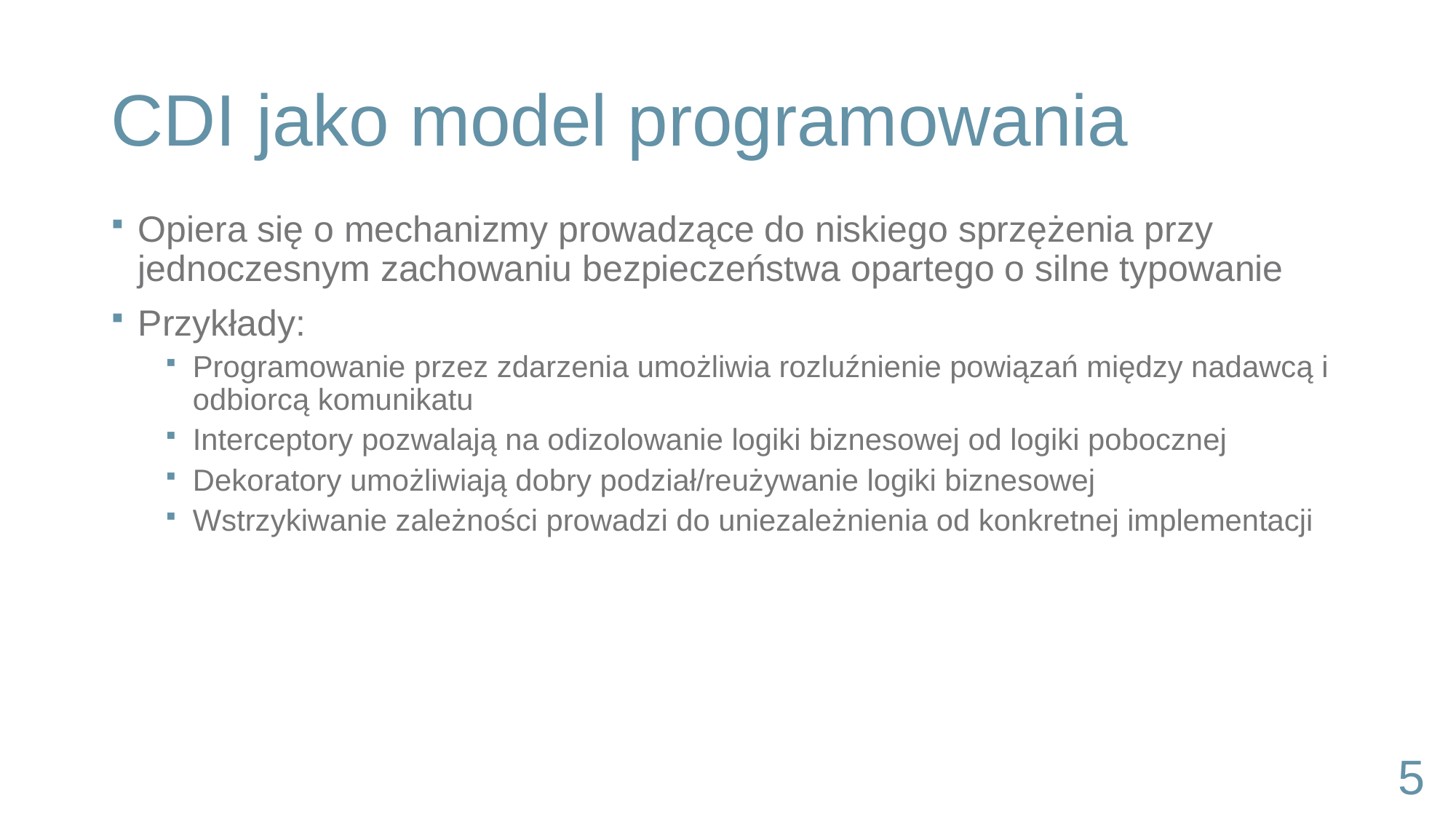

# CDI jako model programowania
Opiera się o mechanizmy prowadzące do niskiego sprzężenia przy jednoczesnym zachowaniu bezpieczeństwa opartego o silne typowanie
Przykłady:
Programowanie przez zdarzenia umożliwia rozluźnienie powiązań między nadawcą i odbiorcą komunikatu
Interceptory pozwalają na odizolowanie logiki biznesowej od logiki pobocznej
Dekoratory umożliwiają dobry podział/reużywanie logiki biznesowej
Wstrzykiwanie zależności prowadzi do uniezależnienia od konkretnej implementacji
5